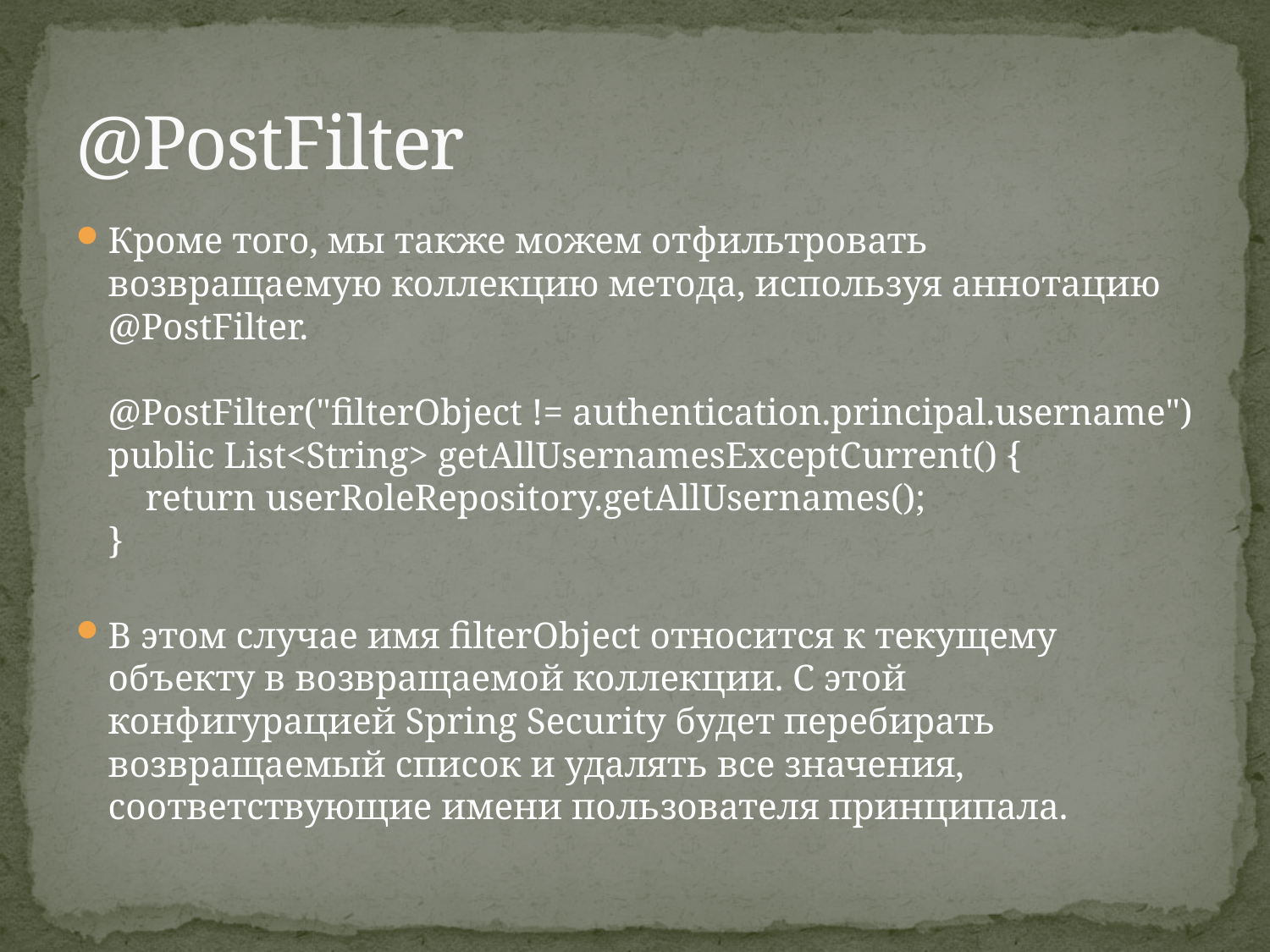

# @PostFilter
Кроме того, мы также можем отфильтровать возвращаемую коллекцию метода, используя аннотацию @PostFilter.
@PostFilter("filterObject != authentication.principal.username")
public List<String> getAllUsernamesExceptCurrent() {
    return userRoleRepository.getAllUsernames();
}
В этом случае имя filterObject относится к текущему объекту в возвращаемой коллекции. С этой конфигурацией Spring Security будет перебирать возвращаемый список и удалять все значения, соответствующие имени пользователя принципала.